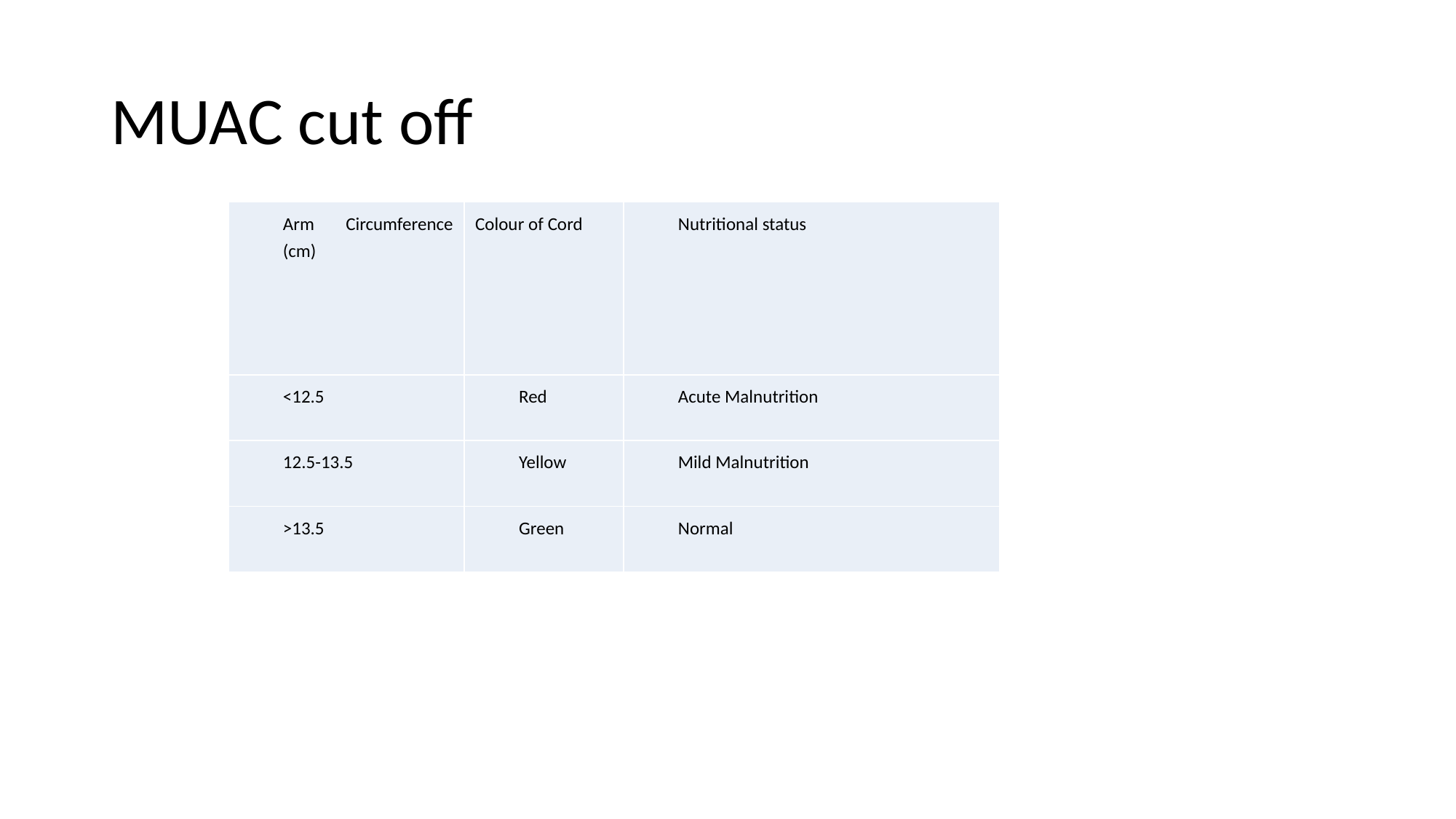

# MUAC cut off
| Arm Circumference (cm) | Colour of Cord | Nutritional status |
| --- | --- | --- |
| <12.5 | Red | Acute Malnutrition |
| 12.5-13.5 | Yellow | Mild Malnutrition |
| >13.5 | Green | Normal |